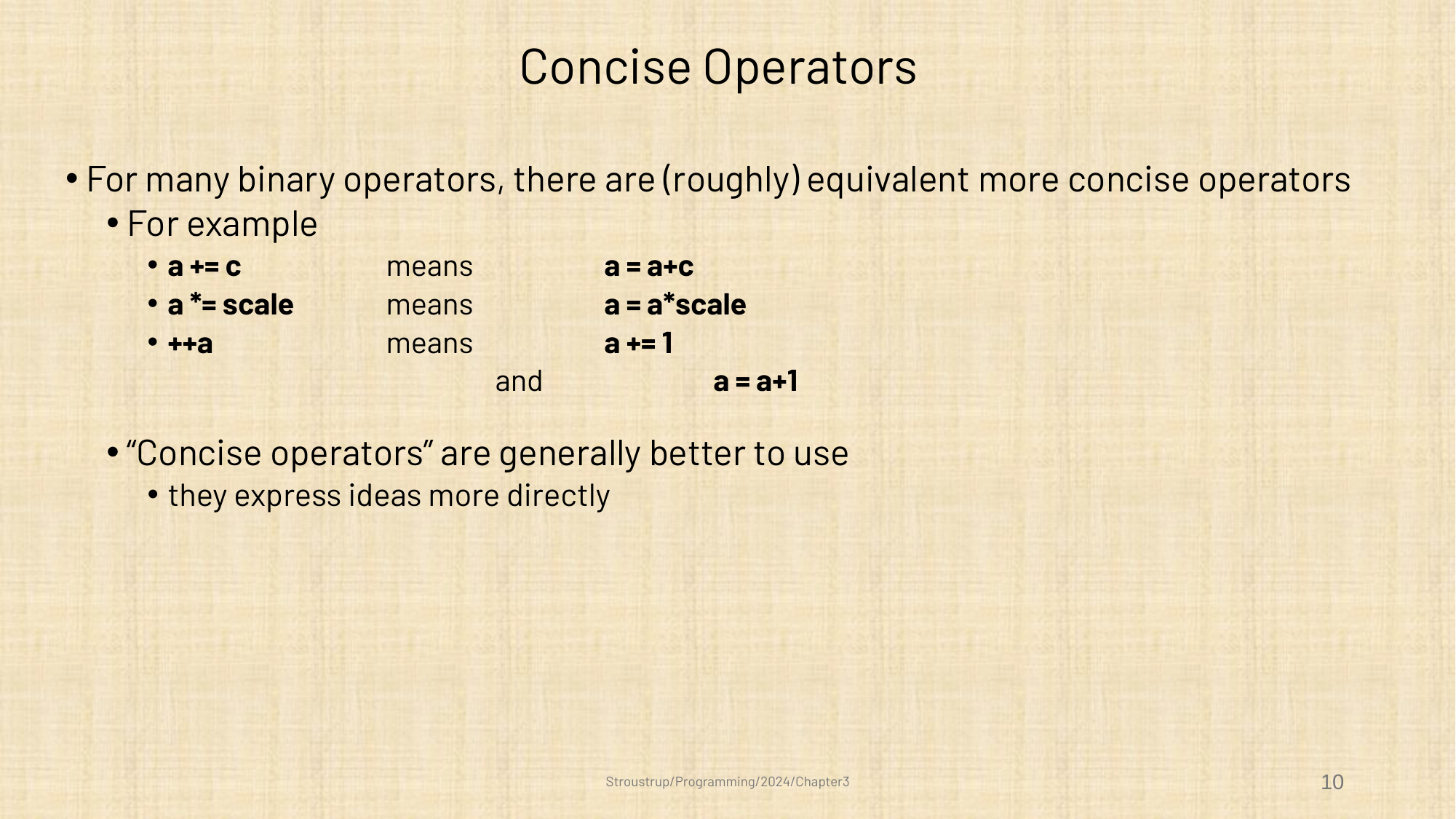

# Concise Operators
For many binary operators, there are (roughly) equivalent more concise operators
For example
a += c 		means		a = a+c
a *= scale 	means		a = a*scale
++a 		means		a += 1
				and 		a = a+1

“Concise operators” are generally better to use
they express ideas more directly

Stroustrup/Programming/2024/Chapter3
10